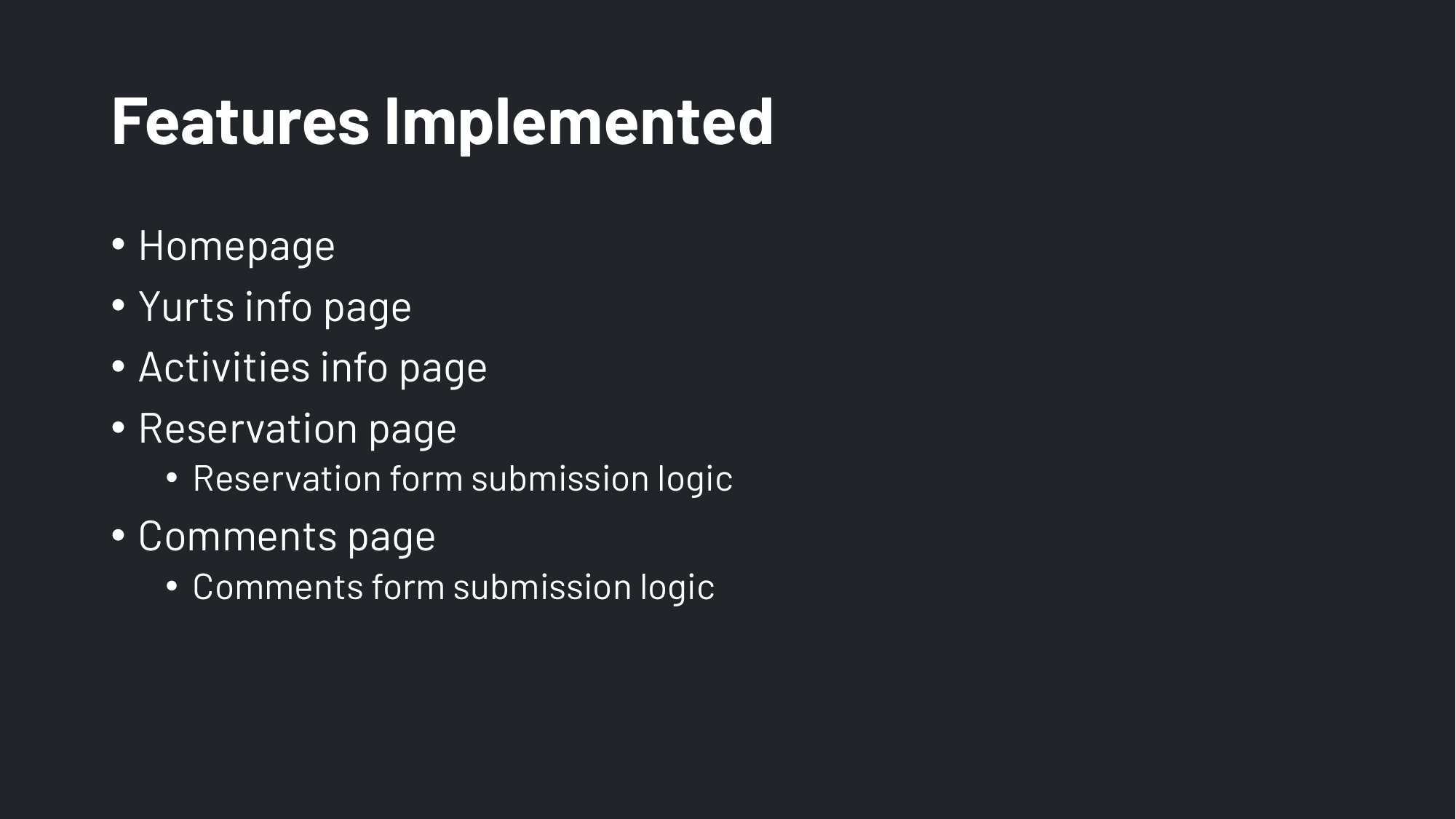

# Features Implemented
Homepage
Yurts info page
Activities info page
Reservation page
Reservation form submission logic
Comments page
Comments form submission logic